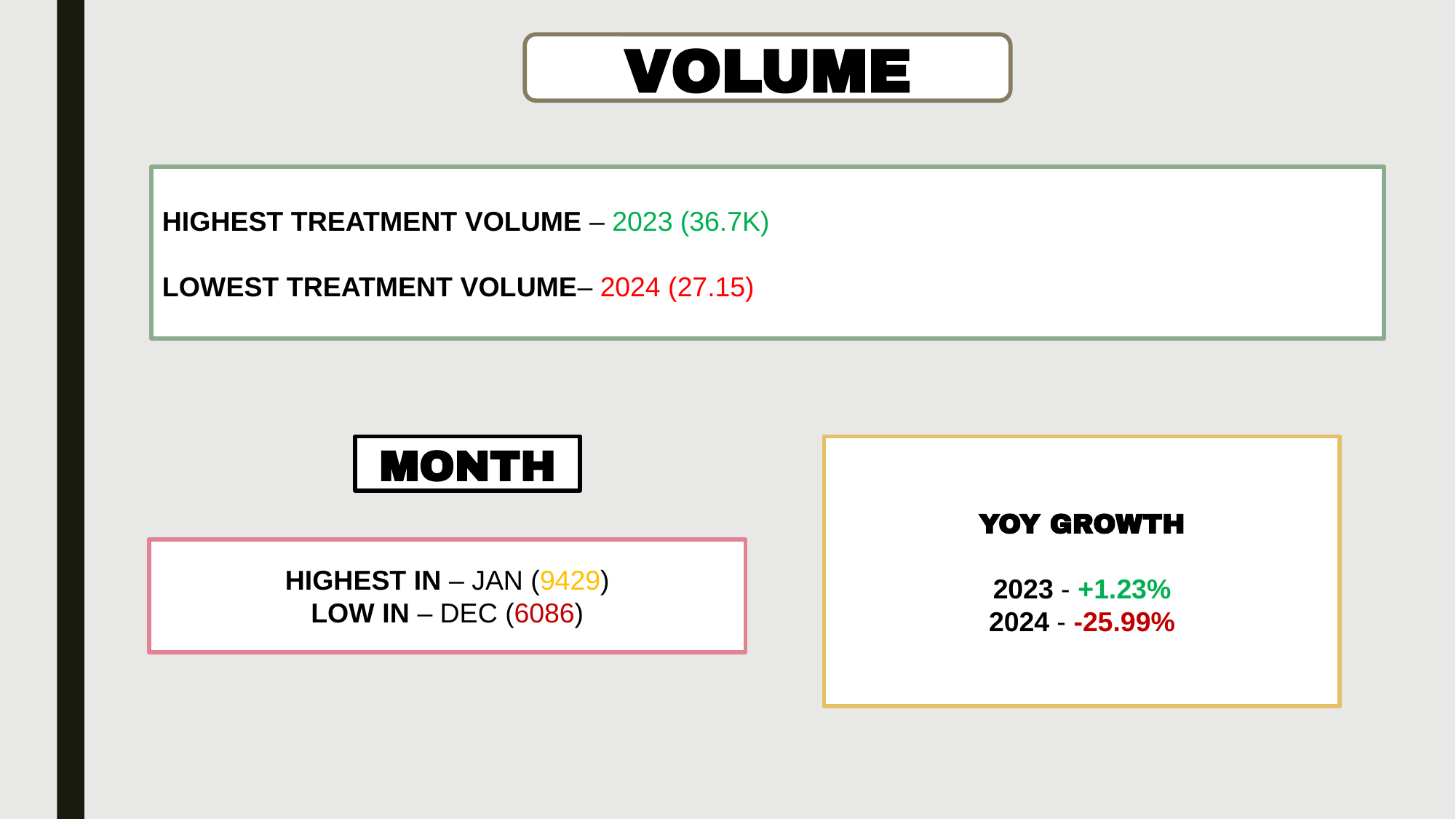

VOLUME
HIGHEST TREATMENT VOLUME – 2023 (36.7K)

LOWEST TREATMENT VOLUME– 2024 (27.15)
MONTH
YOY GROWTH

2023 - +1.23%
2024 - -25.99%
HIGHEST IN – JAN (9429)
LOW IN – DEC (6086)